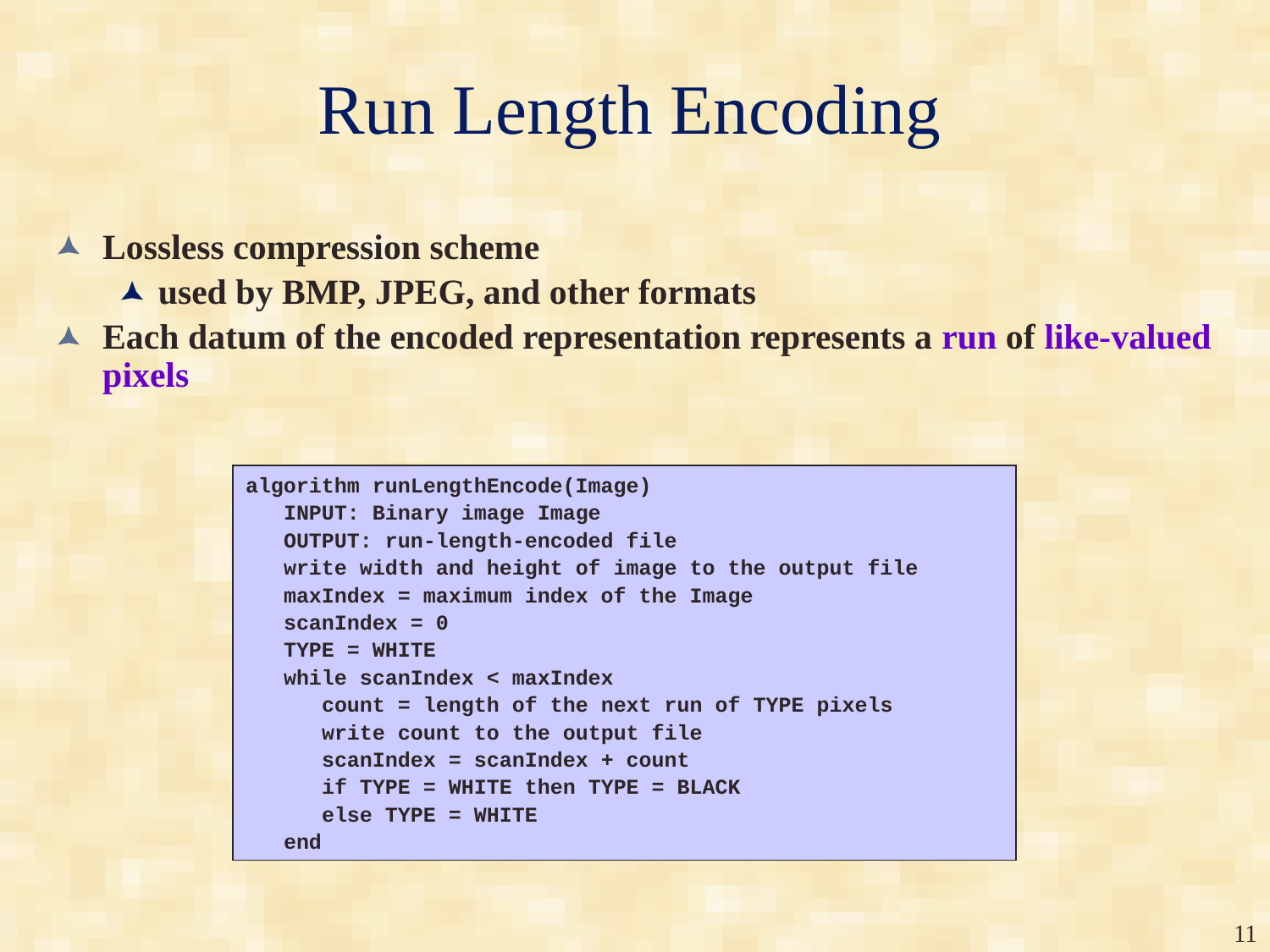

# Run Length Encoding
Lossless compression scheme
used by BMP, JPEG, and other formats
Each datum of the encoded representation represents a run of like-valued pixels
algorithm runLengthEncode(Image)
   INPUT: Binary image Image
   OUTPUT: run-length-encoded file
   write width and height of image to the output file
   maxIndex = maximum index of the Image
   scanIndex = 0
   TYPE = WHITE
   while scanIndex < maxIndex
      count = length of the next run of TYPE pixels
      write count to the output file
      scanIndex = scanIndex + count
      if TYPE = WHITE then TYPE = BLACK
      else TYPE = WHITE
   end
11